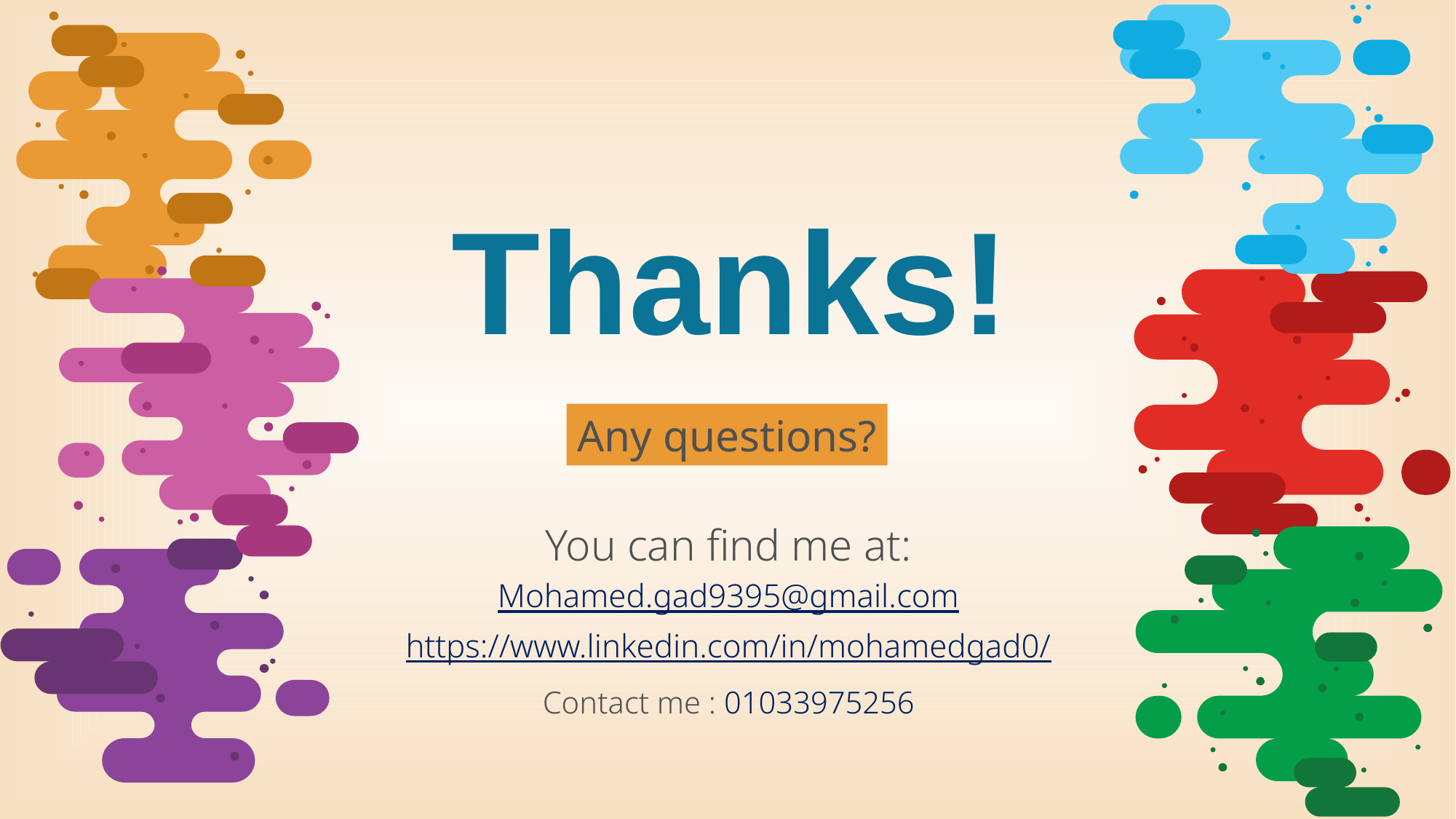

Thanks!
Any questions?
You can find me at:
Mohamed.gad9395@gmail.com
https://www.linkedin.com/in/mohamedgad0/
Contact me : 01033975256